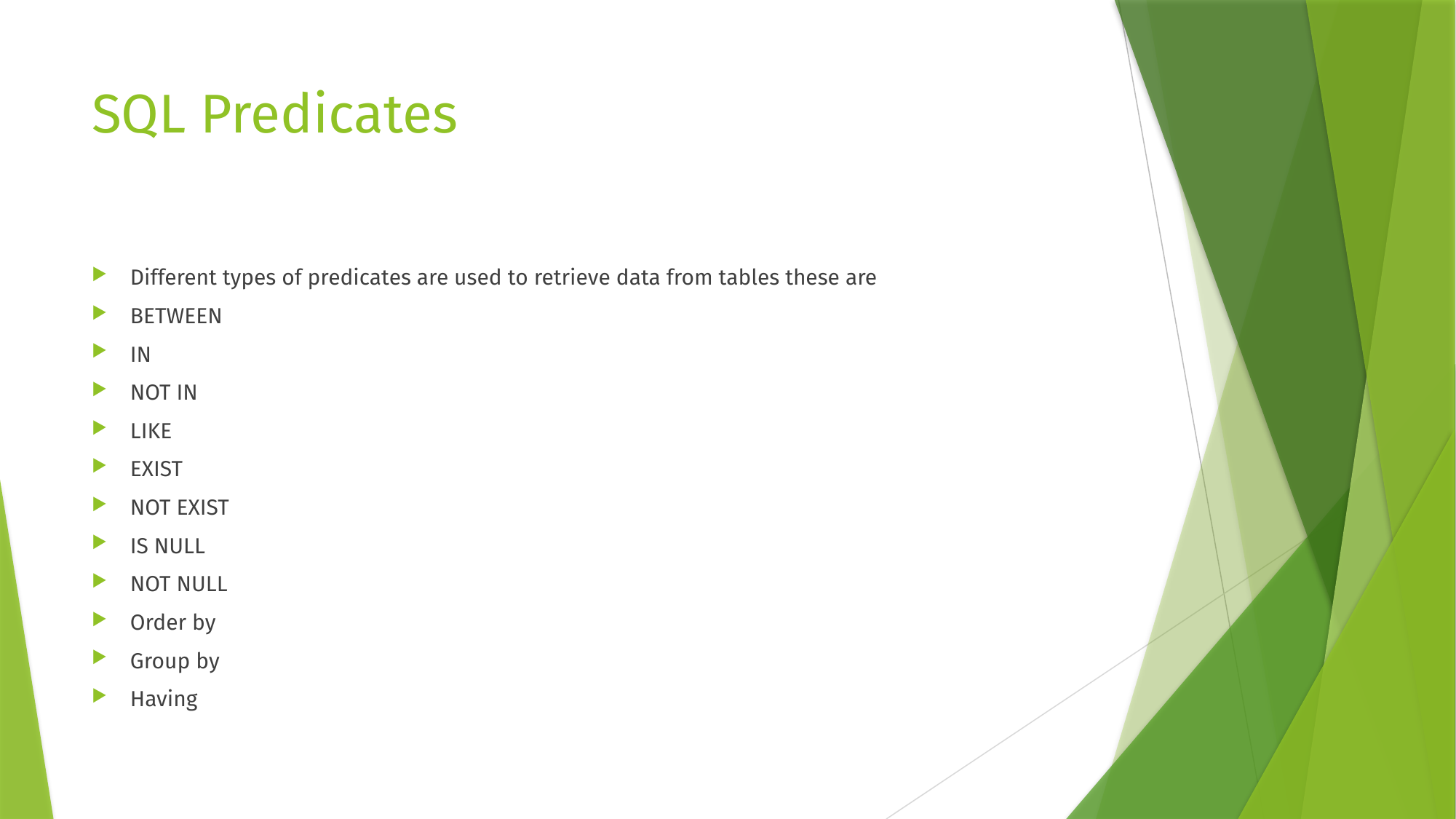

# SQL Predicates
Different types of predicates are used to retrieve data from tables these are
BETWEEN
IN
NOT IN
LIKE
EXIST
NOT EXIST
IS NULL
NOT NULL
Order by
Group by
Having